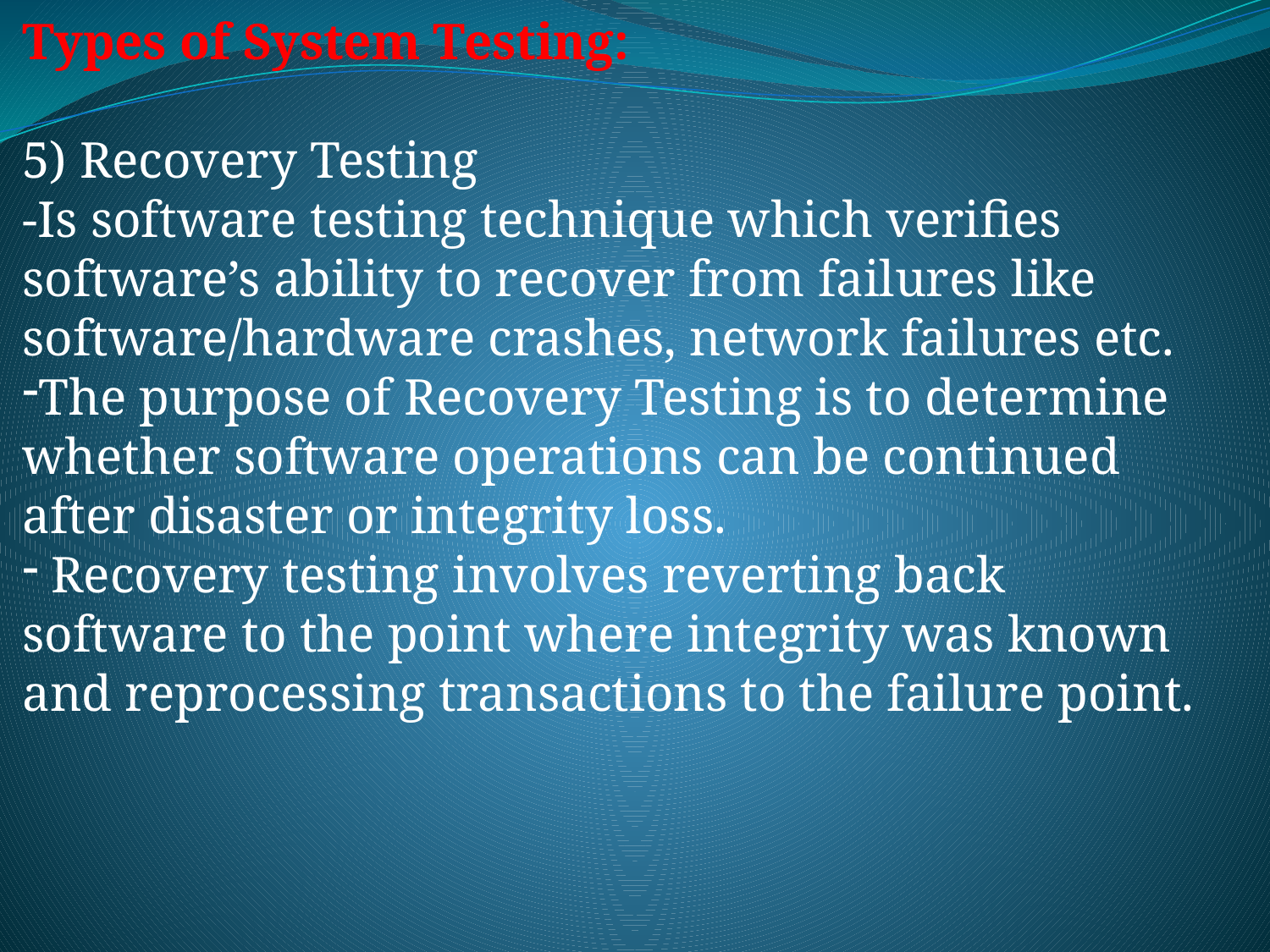

Types of System Testing:
5) Recovery Testing
-Is software testing technique which verifies software’s ability to recover from failures like software/hardware crashes, network failures etc.
The purpose of Recovery Testing is to determine whether software operations can be continued after disaster or integrity loss.
 Recovery testing involves reverting back software to the point where integrity was known and reprocessing transactions to the failure point.